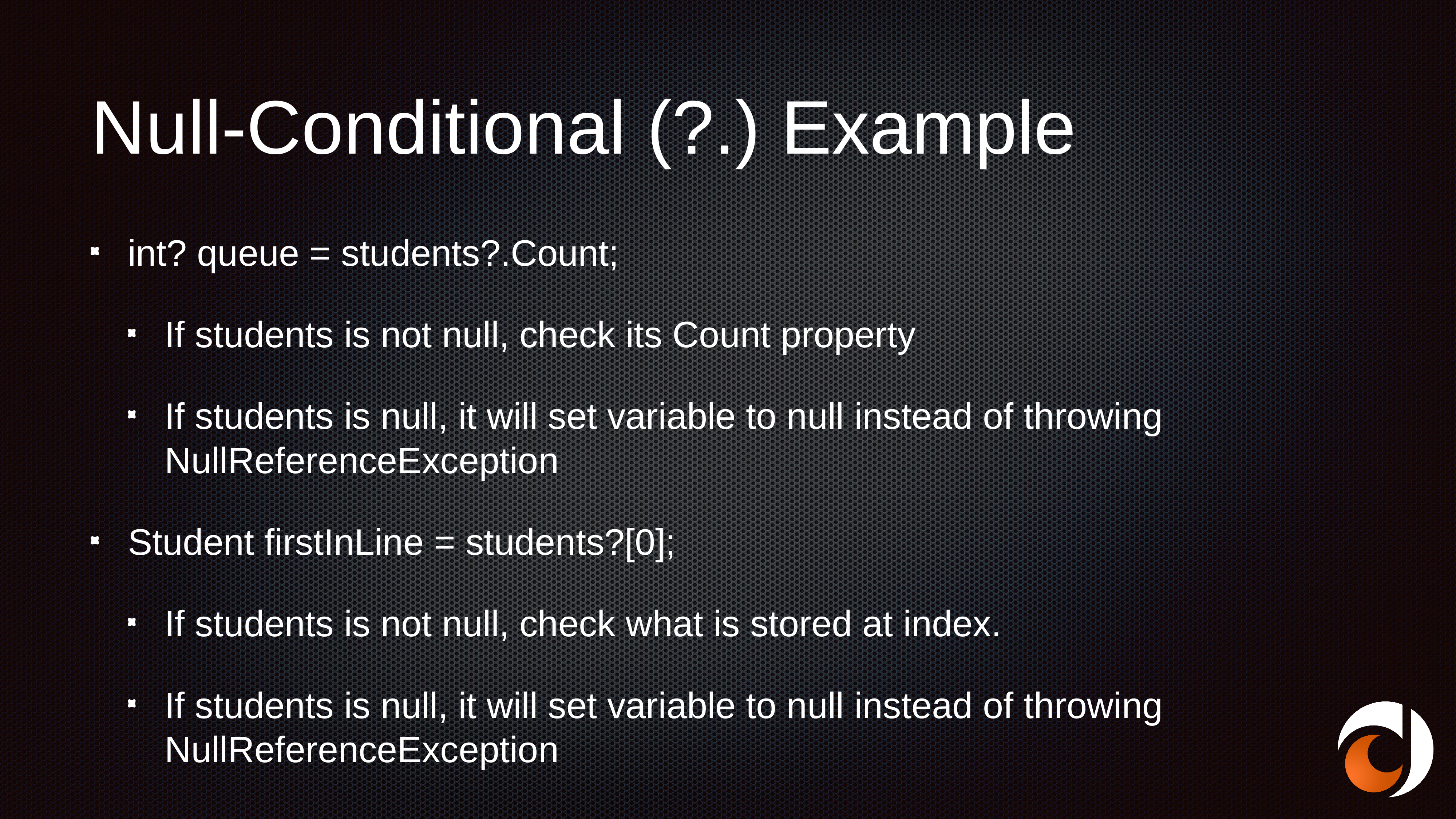

# Null-Conditional (?.) Example
int? queue = students?.Count;
If students is not null, check its Count property
If students is null, it will set variable to null instead of throwing NullReferenceException
Student firstInLine = students?[0];
If students is not null, check what is stored at index.
If students is null, it will set variable to null instead of throwing NullReferenceException